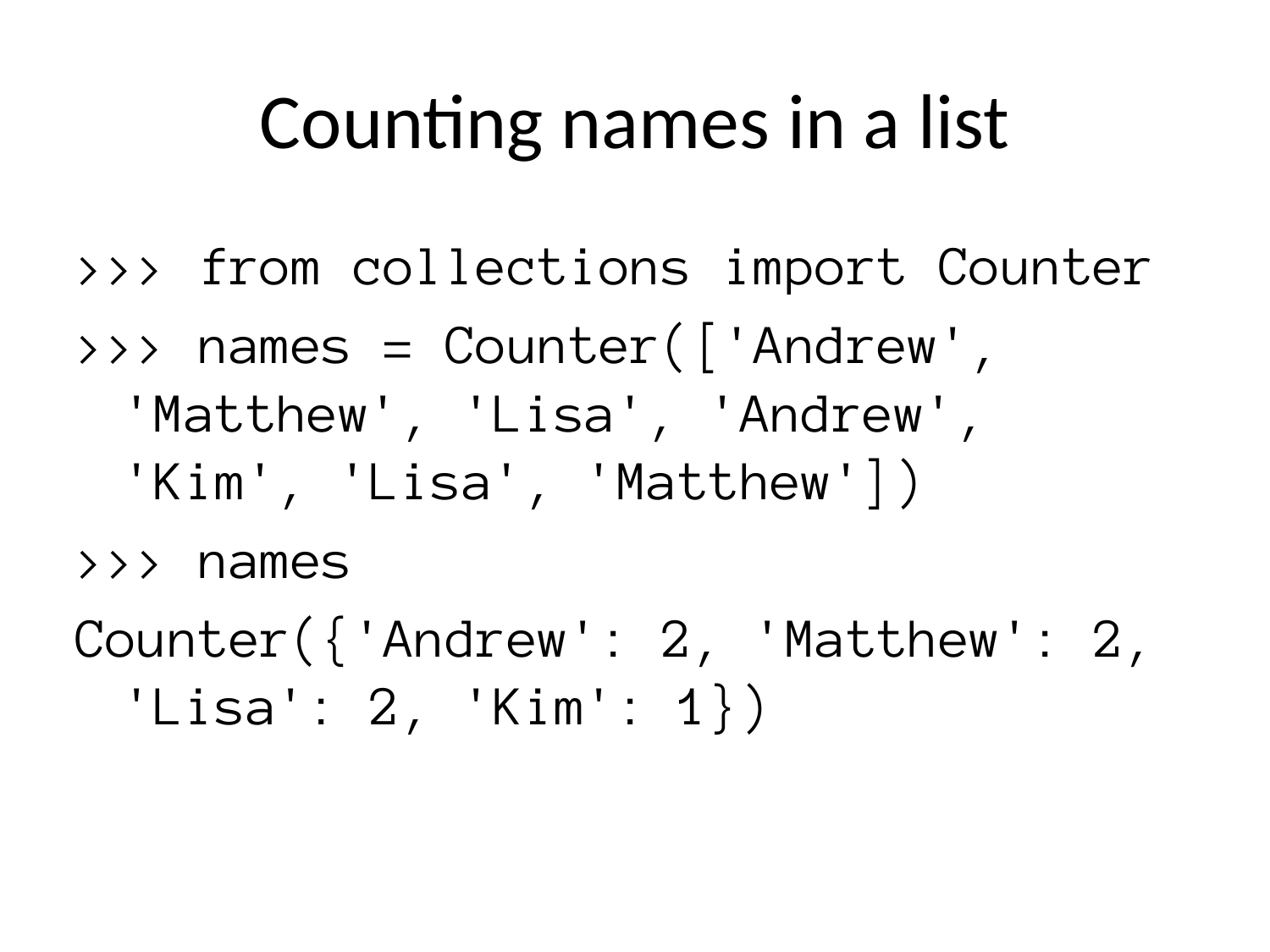

# Counting names in a list
>>> from collections import Counter
>>> names = Counter(['Andrew', 'Matthew', 'Lisa', 'Andrew', 'Kim', 'Lisa', 'Matthew'])
>>> names
Counter({'Andrew': 2, 'Matthew': 2, 'Lisa': 2, 'Kim': 1})